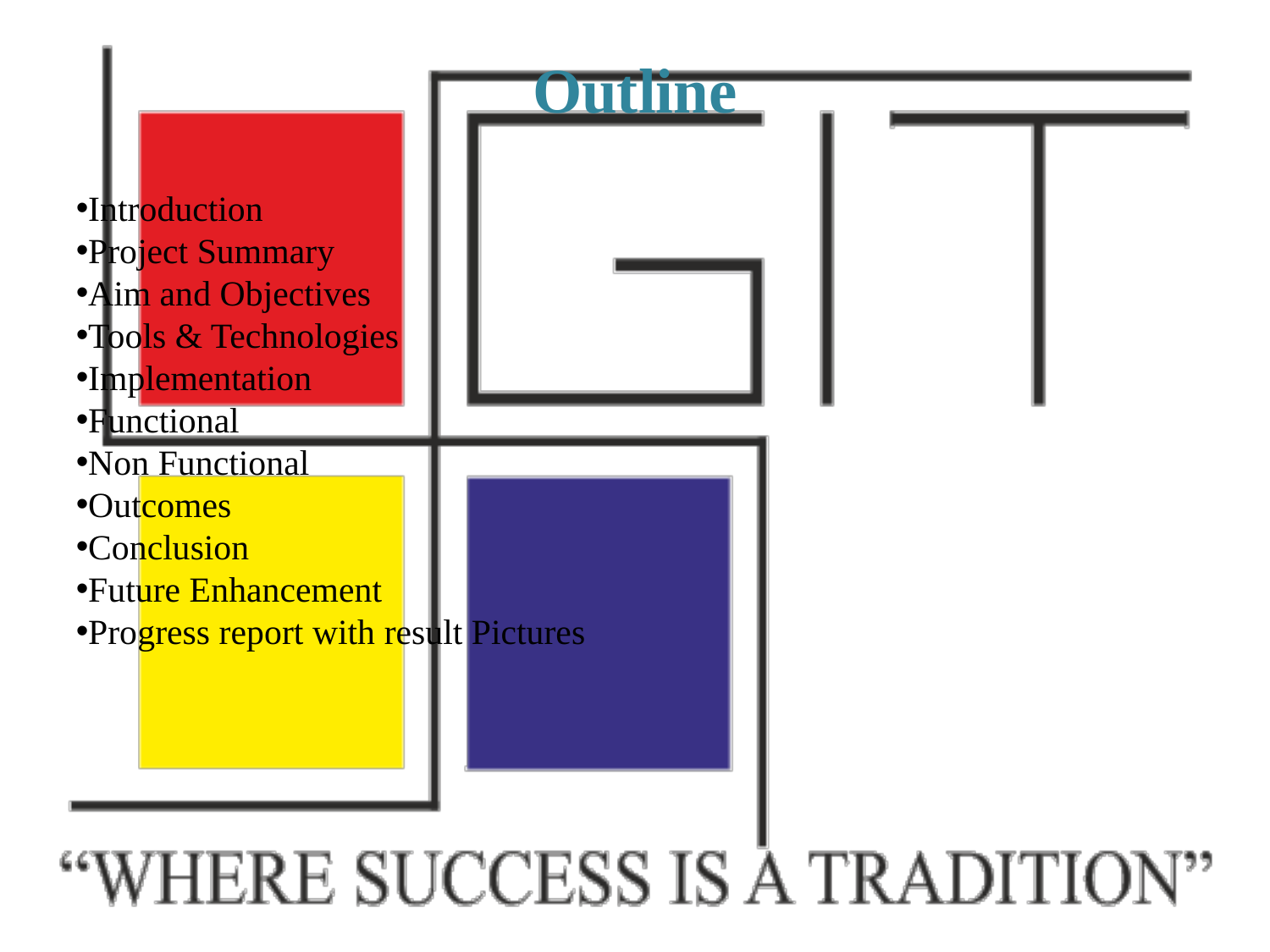

Outline
Introduction
Project Summary
Aim and Objectives
Tools & Technologies
Implementation
Functional
Non Functional
Outcomes
Conclusion
Future Enhancement
Progress report with result Pictures